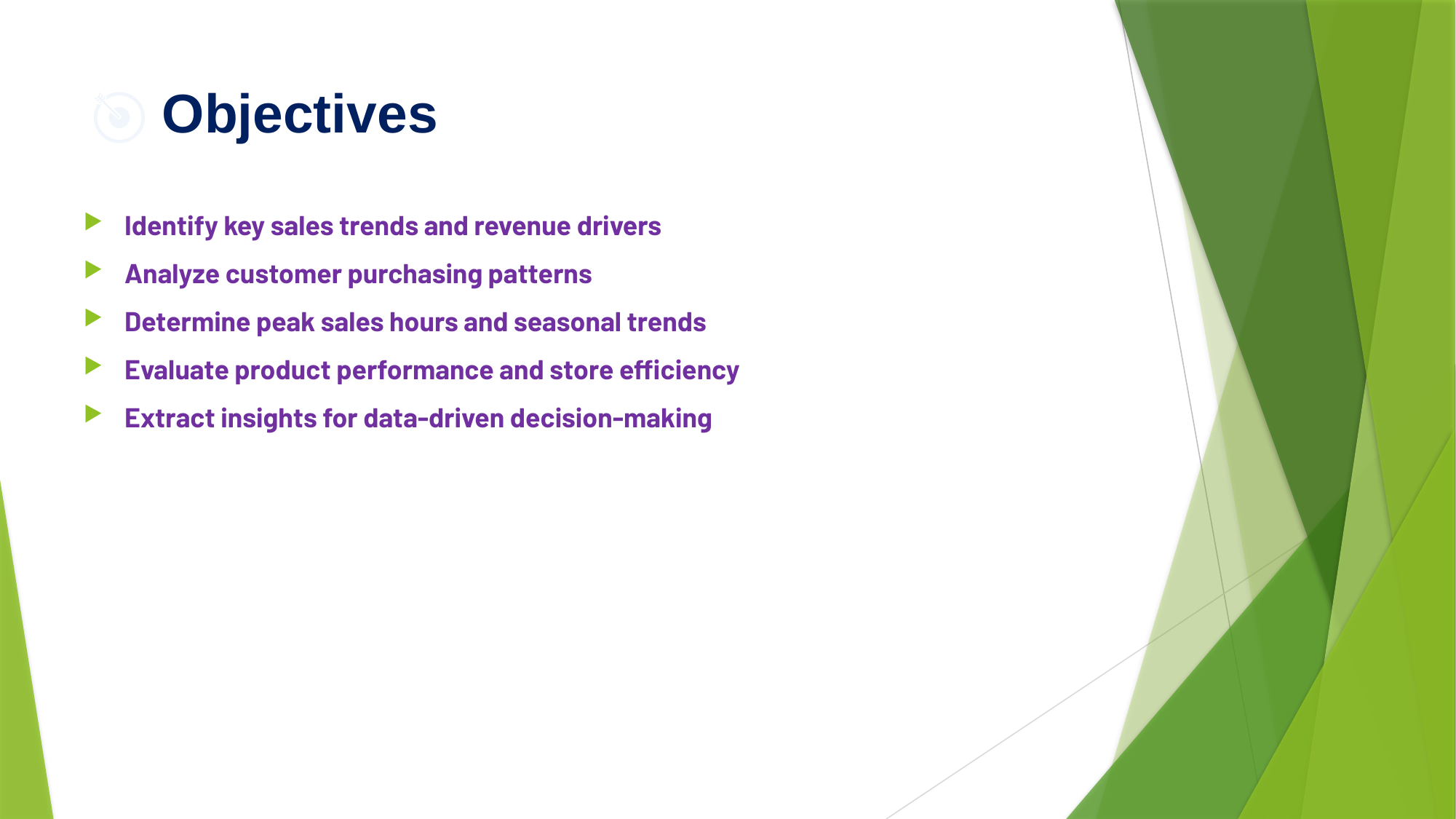

# 🎯 Objectives
Identify key sales trends and revenue drivers
Analyze customer purchasing patterns
Determine peak sales hours and seasonal trends
Evaluate product performance and store efficiency
Extract insights for data-driven decision-making